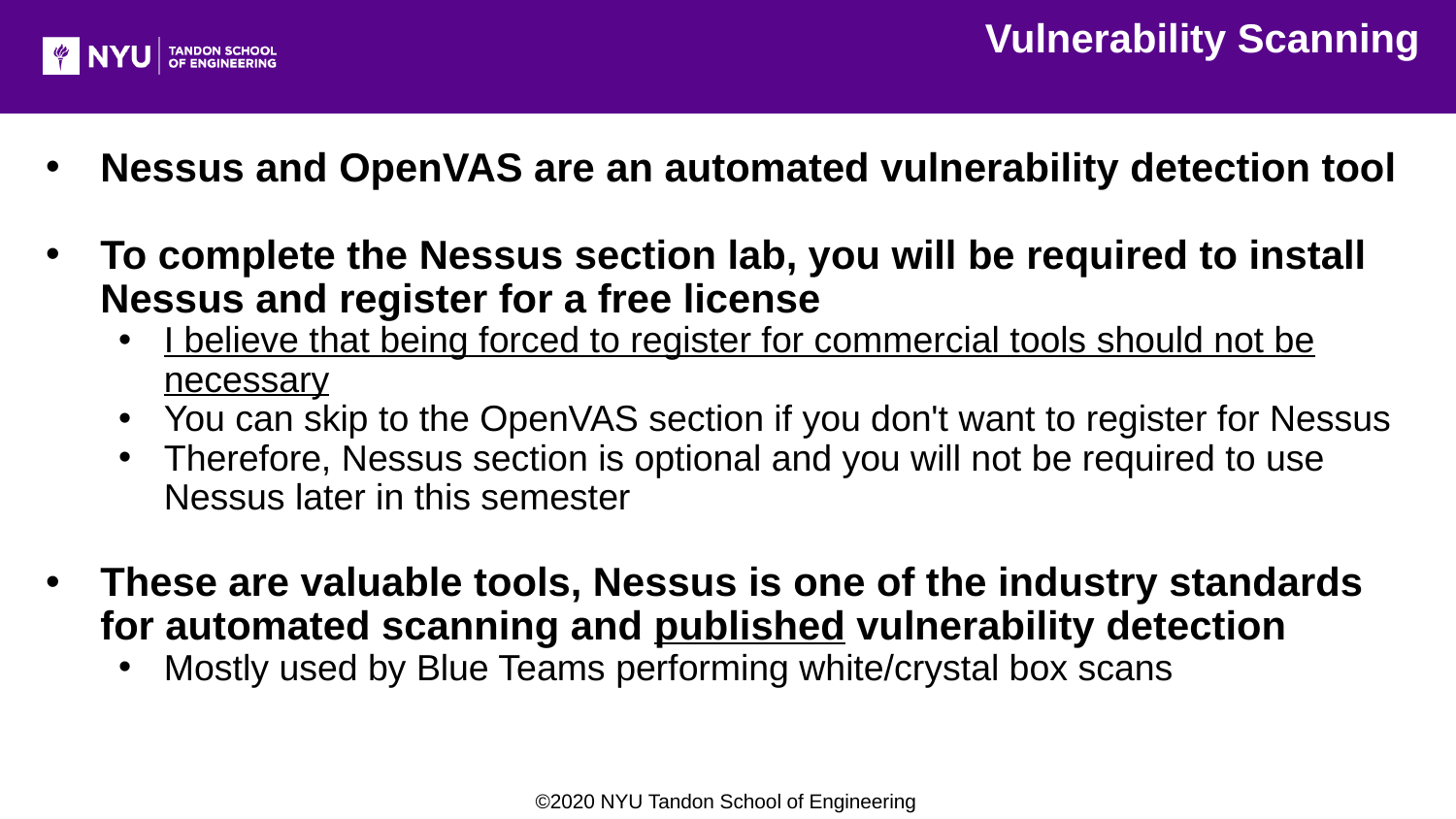

Vulnerability Scanning
Nessus and OpenVAS are an automated vulnerability detection tool

To complete the Nessus section lab, you will be required to install Nessus and register for a free license
I believe that being forced to register for commercial tools should not be necessary
You can skip to the OpenVAS section if you don't want to register for Nessus
Therefore, Nessus section is optional and you will not be required to use Nessus later in this semester

These are valuable tools, Nessus is one of the industry standards for automated scanning and published vulnerability detection
Mostly used by Blue Teams performing white/crystal box scans